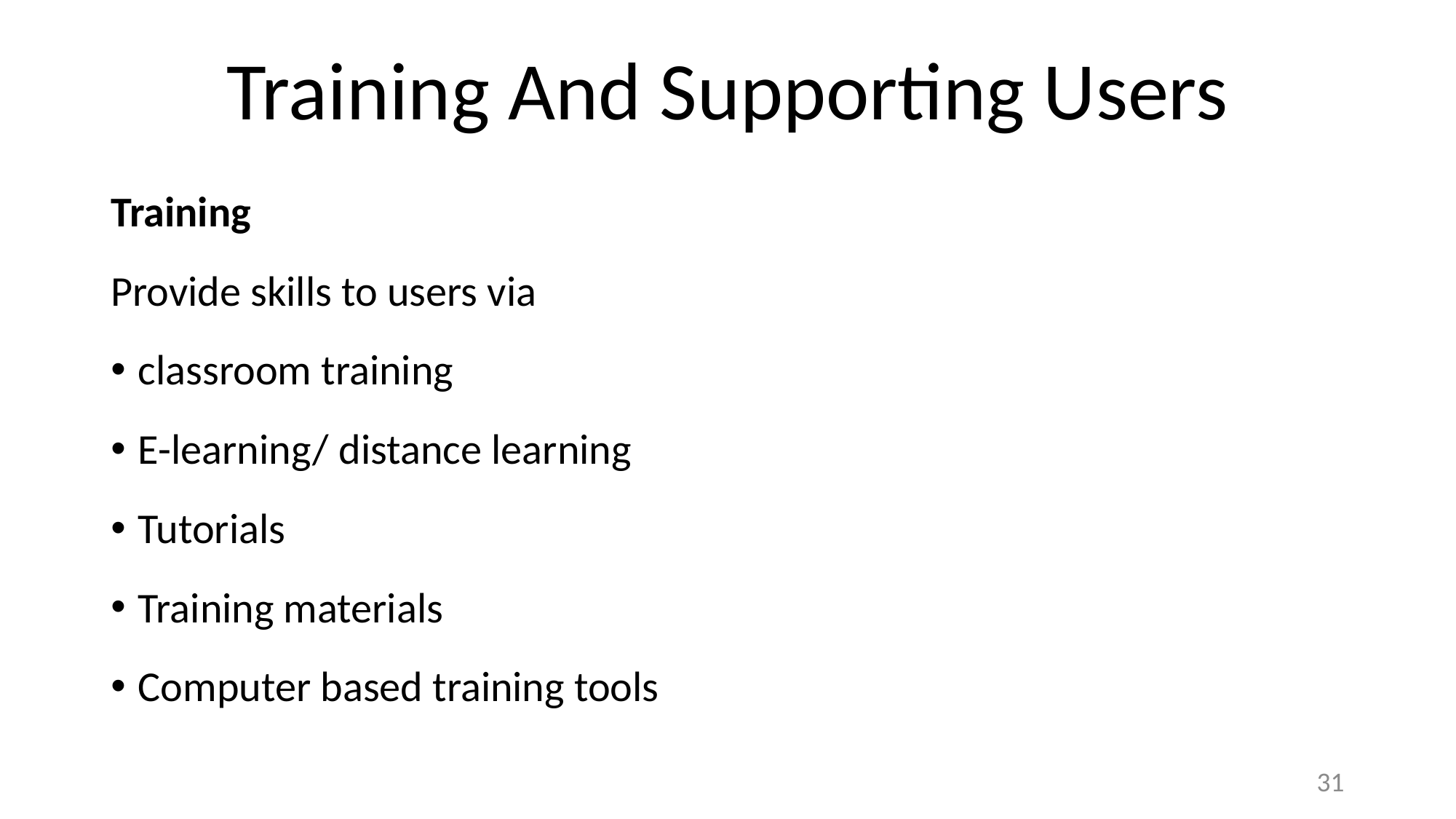

# Training And Supporting Users
Training
Provide skills to users via
classroom training
E-learning/ distance learning
Tutorials
Training materials
Computer based training tools
31